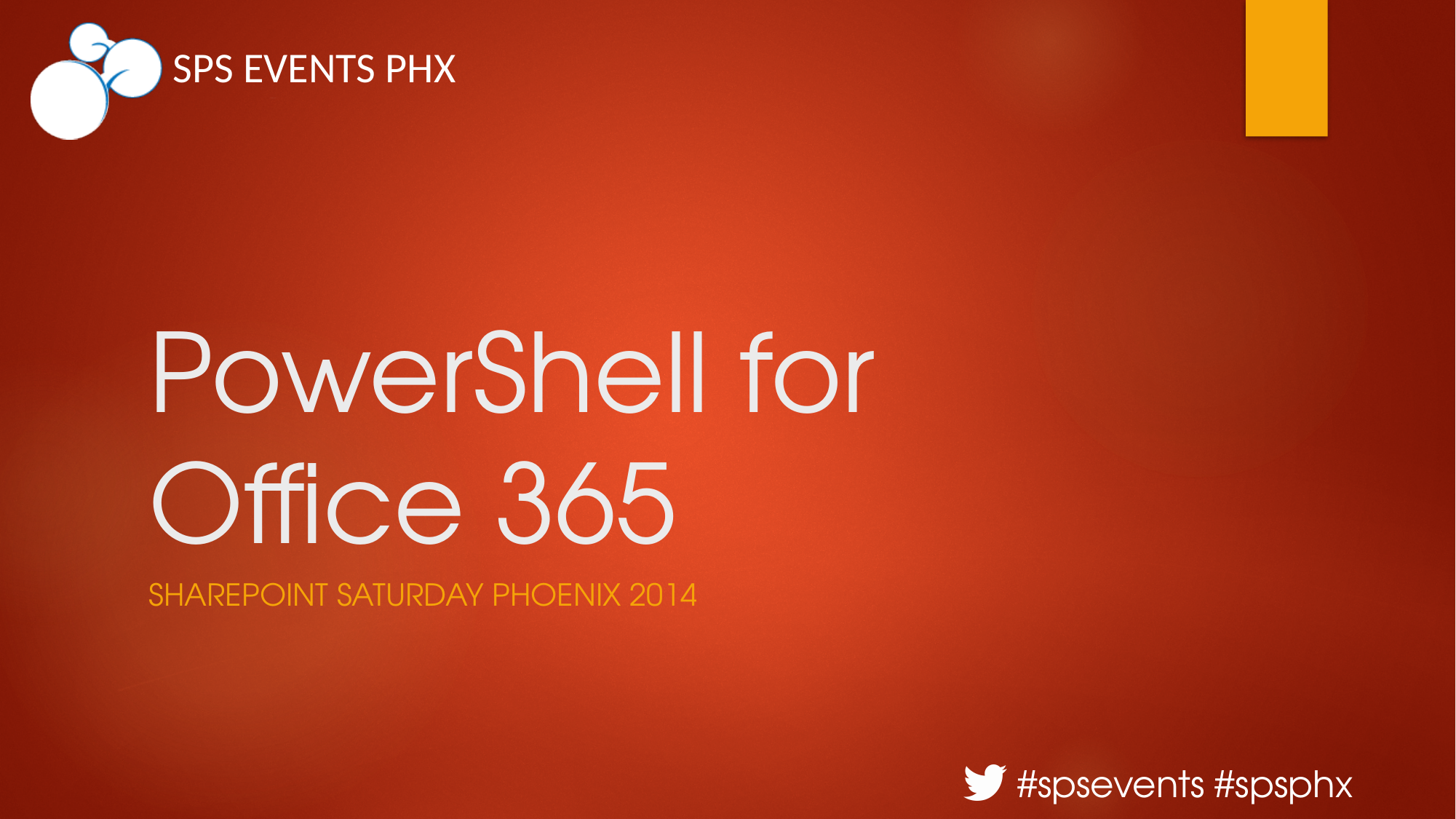

# PowerShell for Office 365
SharePoint Saturday Phoenix 2014